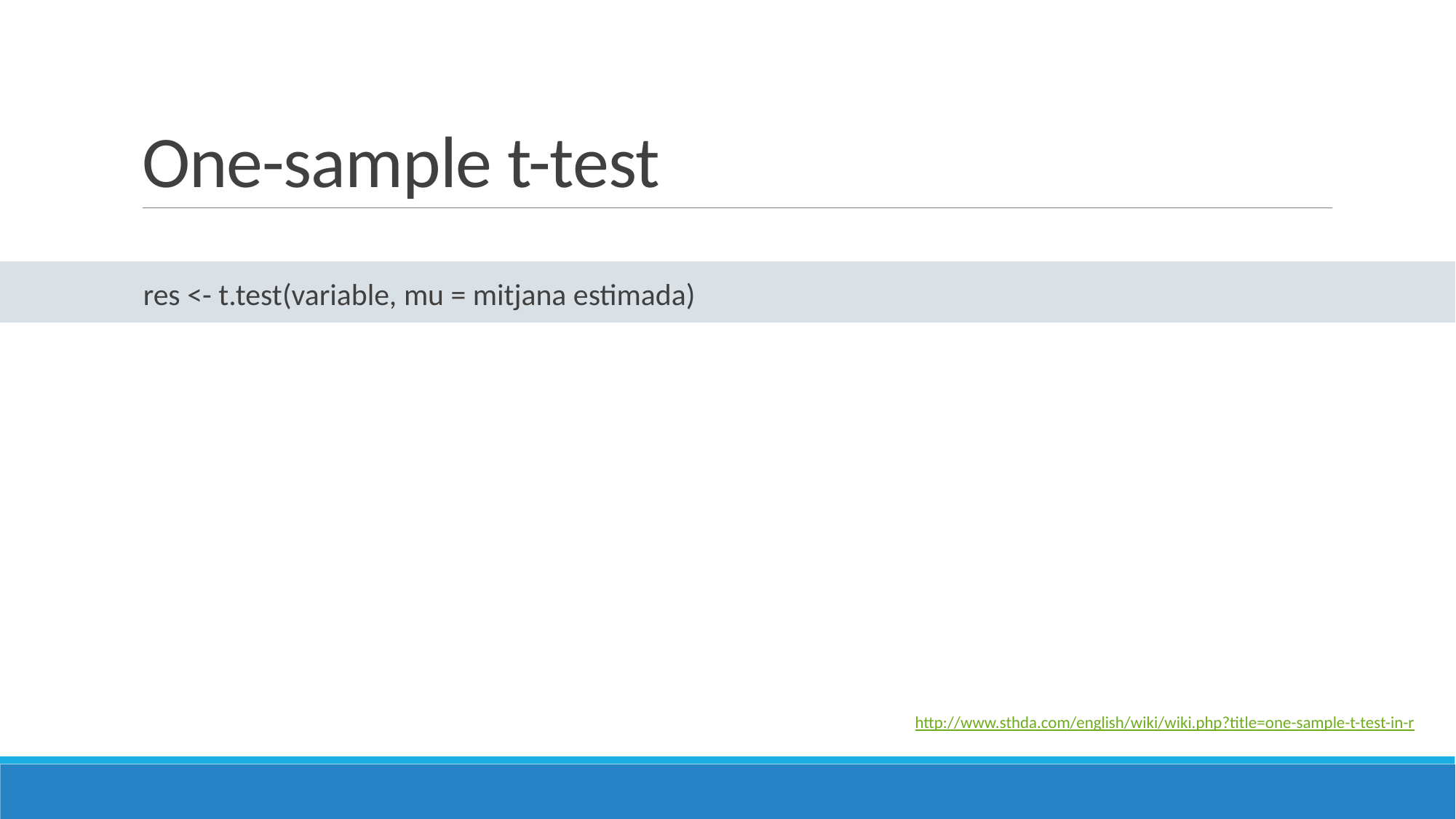

# One-sample t-test

res <- t.test(variable, mu = mitjana estimada)
http://www.sthda.com/english/wiki/wiki.php?title=one-sample-t-test-in-r